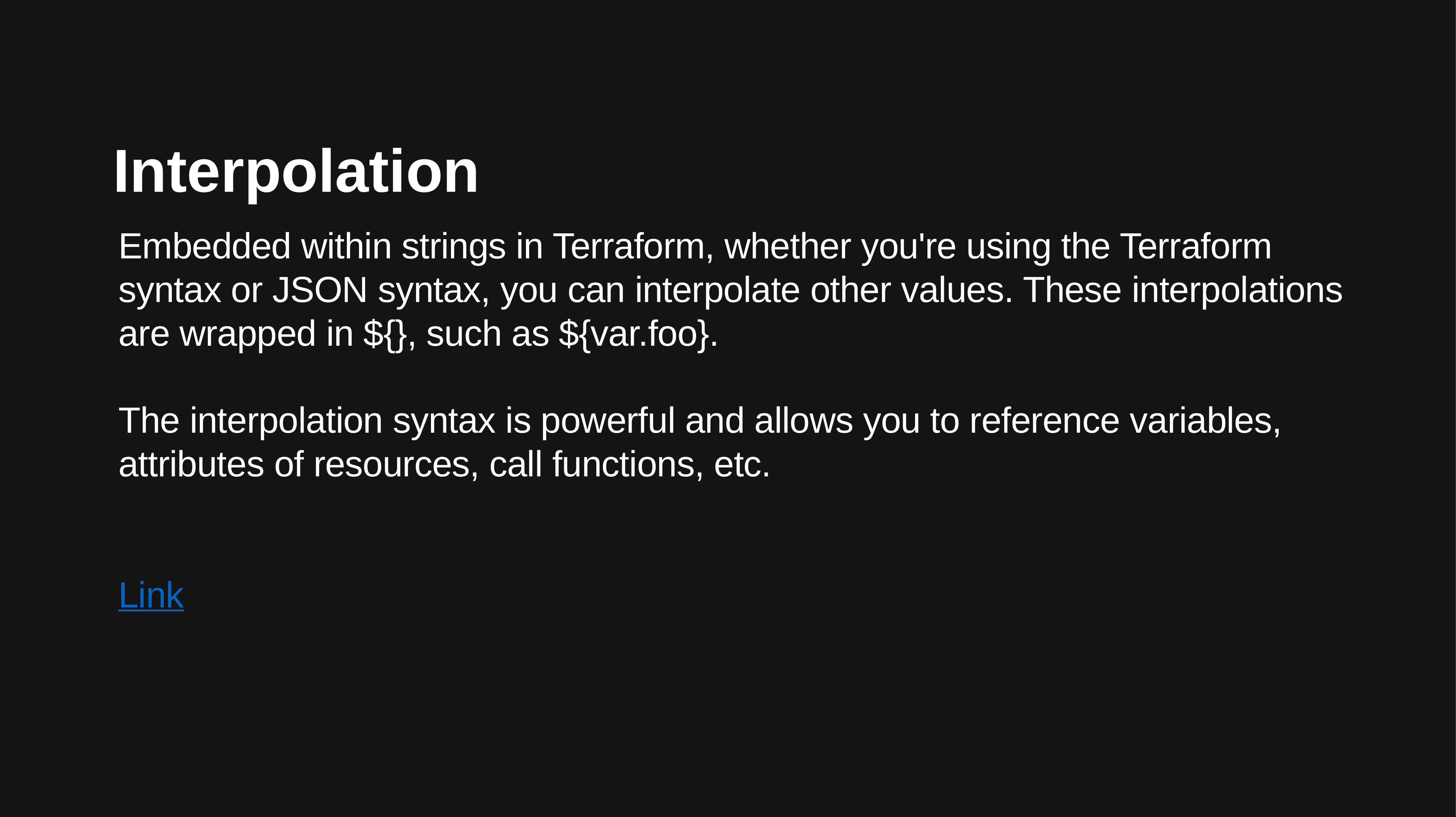

# Interpolation
Embedded within strings in Terraform, whether you're using the Terraform syntax or JSON syntax, you can interpolate other values. These interpolations are wrapped in ${}, such as ${var.foo}.

The interpolation syntax is powerful and allows you to reference variables, attributes of resources, call functions, etc.

Link